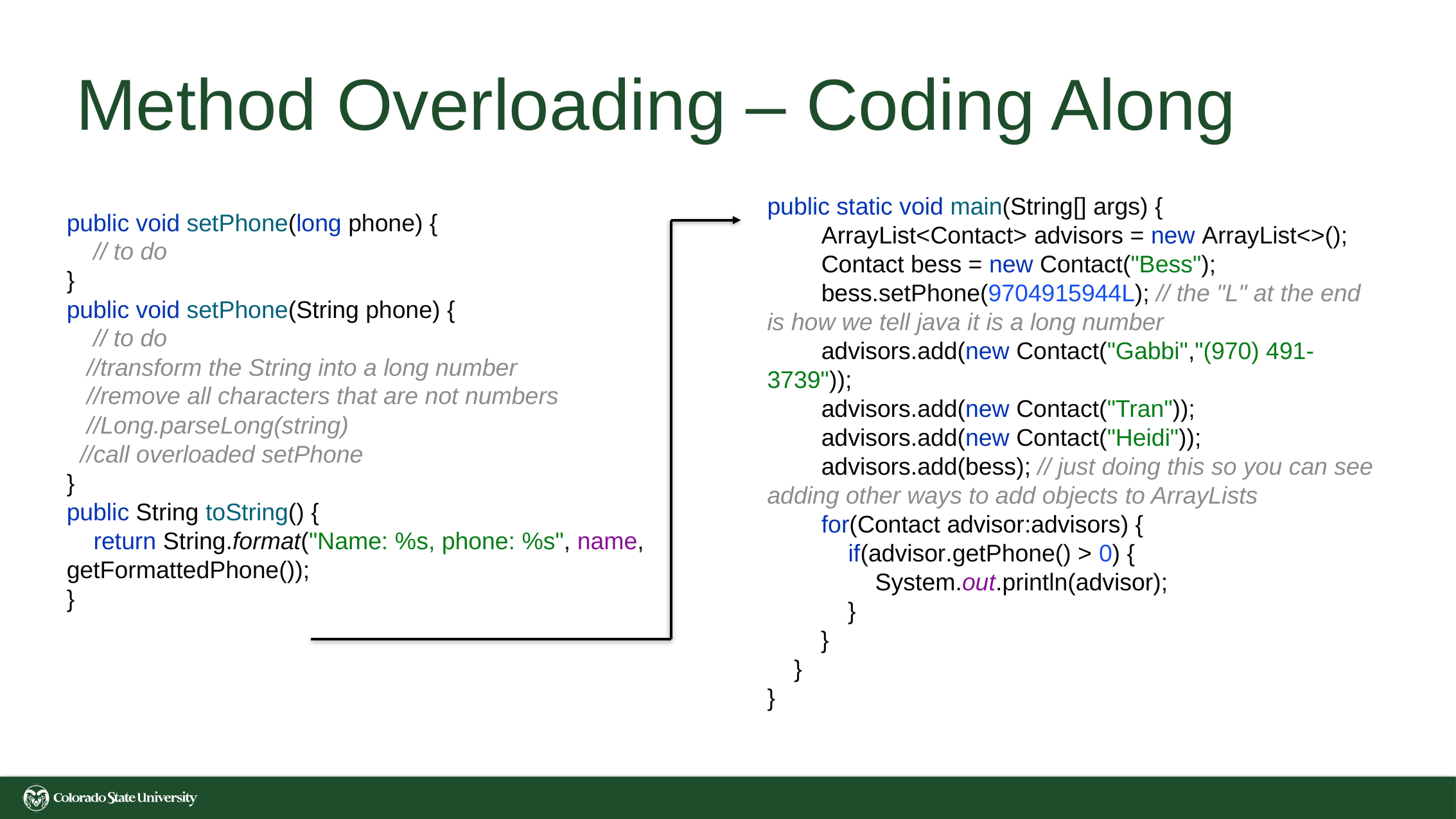

# Method Overloading – Coding Along
public static void main(String[] args) {
        ArrayList<Contact> advisors = new ArrayList<>();
        Contact bess = new Contact("Bess");
        bess.setPhone(9704915944L); // the "L" at the end is how we tell java it is a long number
        advisors.add(new Contact("Gabbi","(970) 491-3739"));
        advisors.add(new Contact("Tran"));
        advisors.add(new Contact("Heidi"));
        advisors.add(bess); // just doing this so you can see adding other ways to add objects to ArrayLists
        for(Contact advisor:advisors) {
            if(advisor.getPhone() > 0) {
                System.out.println(advisor);
            }
        }
    }
}
public void setPhone(long phone) {
    // to do
}
public void setPhone(String phone) {
    // to do
   //transform the String into a long number
   //remove all characters that are not numbers
   //Long.parseLong(string)
  //call overloaded setPhone
}
public String toString() {
    return String.format("Name: %s, phone: %s", name, getFormattedPhone());
}